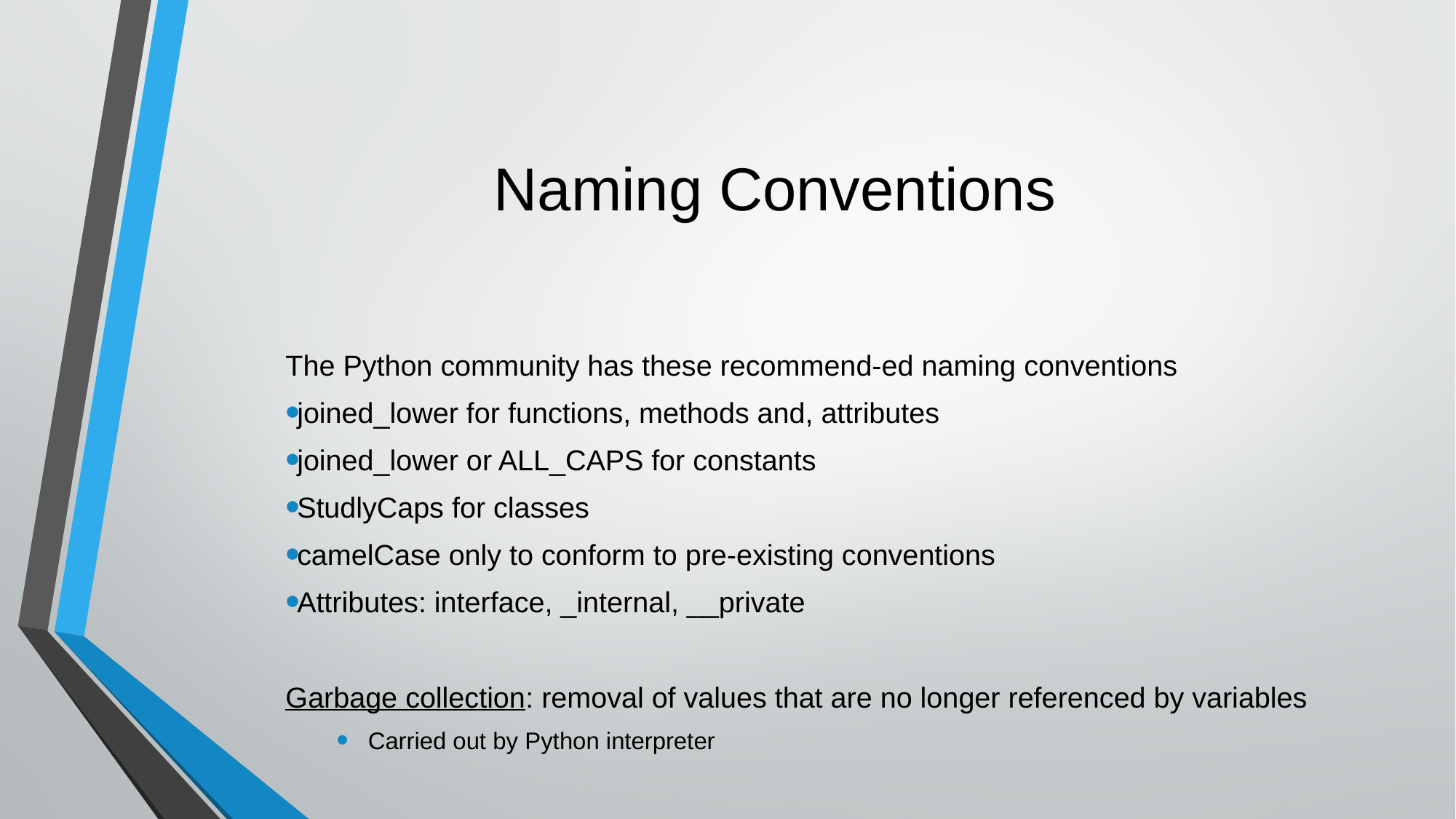

# Naming Conventions
The Python community has these recommend-ed naming conventions
joined_lower for functions, methods and, attributes
joined_lower or ALL_CAPS for constants
StudlyCaps for classes
camelCase only to conform to pre-existing conventions
Attributes: interface, _internal, __private

Garbage collection: removal of values that are no longer referenced by variables
Carried out by Python interpreter